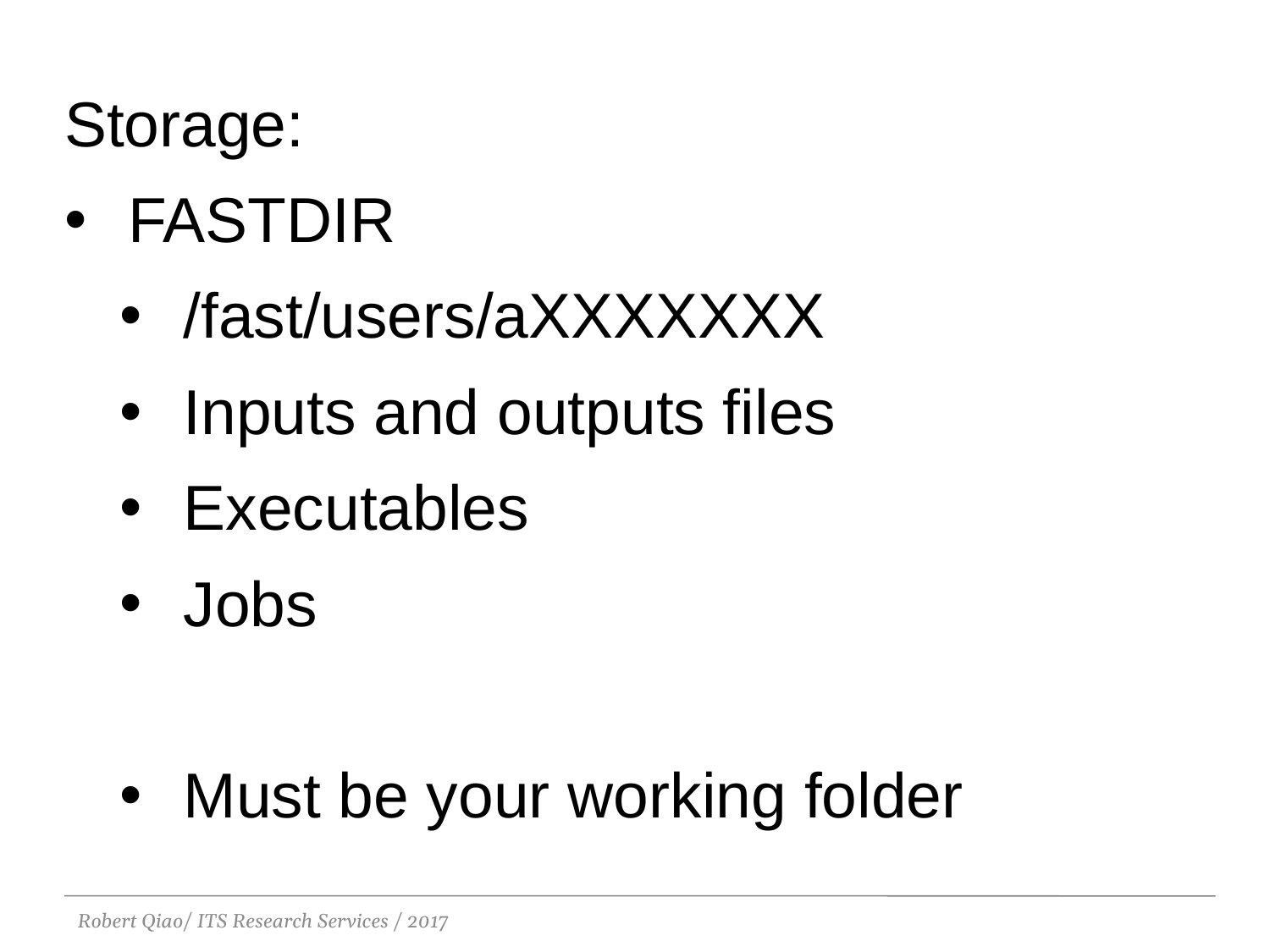

Storage:
FASTDIR
/fast/users/aXXXXXXX
Inputs and outputs files
Executables
Jobs

Must be your working folder
Robert Qiao/ ITS Research Services / 2017